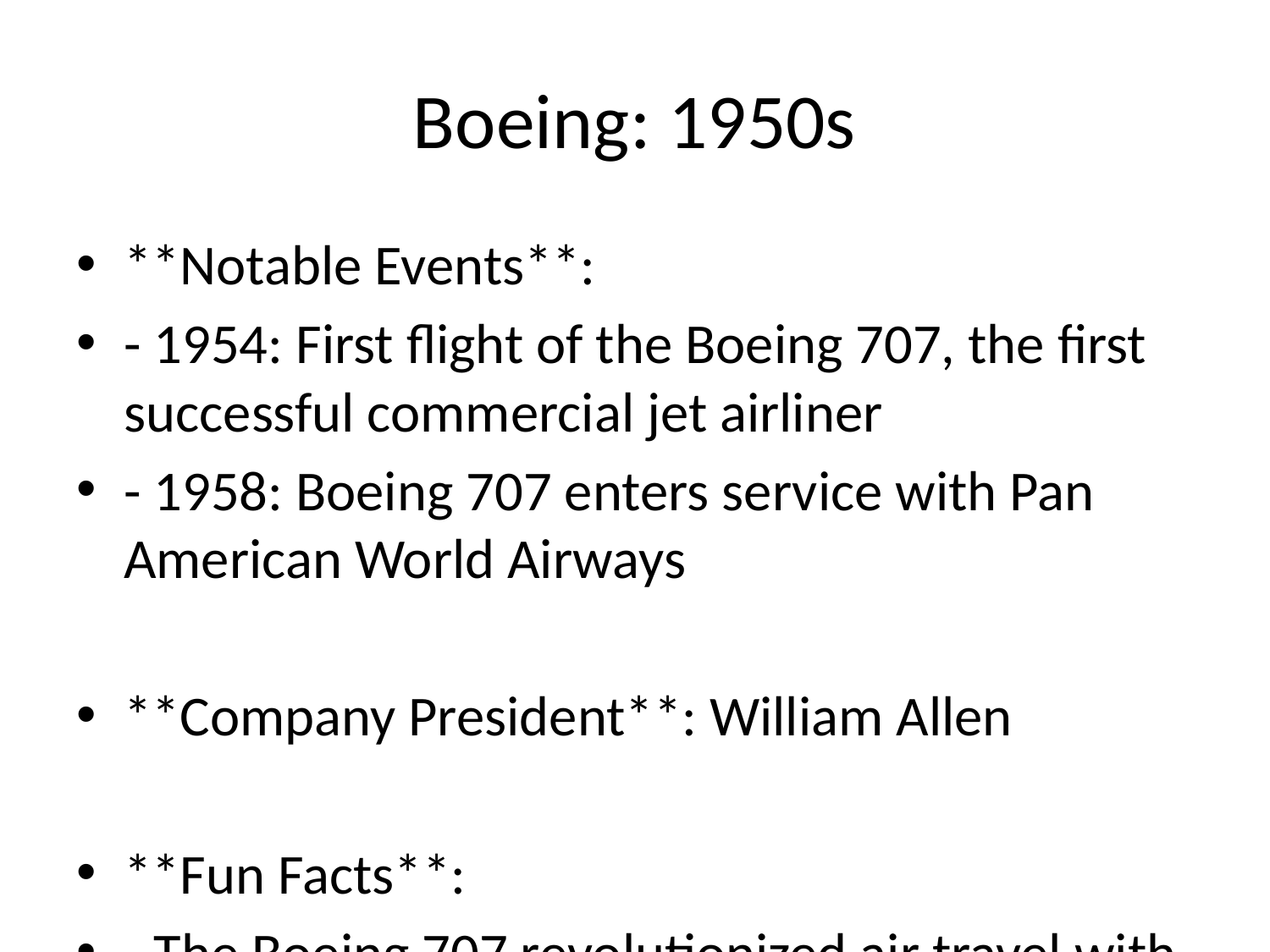

# Boeing: 1950s
**Notable Events**:
- 1954: First flight of the Boeing 707, the first successful commercial jet airliner
- 1958: Boeing 707 enters service with Pan American World Airways

**Company President**: William Allen

**Fun Facts**:
- The Boeing 707 revolutionized air travel with its speed and range, making international travel more accessible.